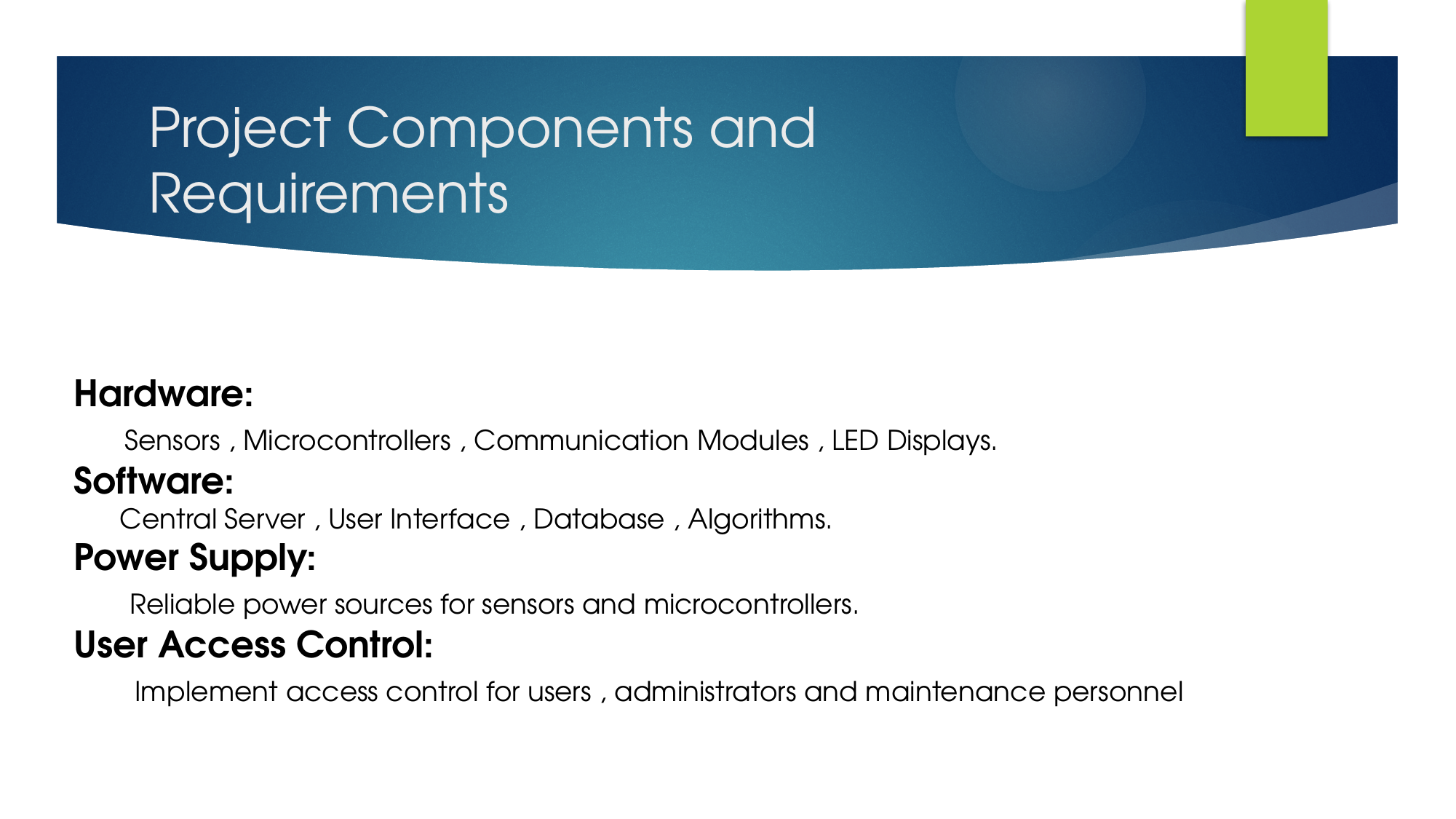

# Project Components and Requirements
Hardware:
     Sensors , Microcontrollers , Communication Modules , LED Displays.
Software:
      Central Server , User Interface , Database , Algorithms.
Power Supply:
      Reliable power sources for sensors and microcontrollers.
User Access Control:
      Implement access control for users , administrators and maintenance personnel